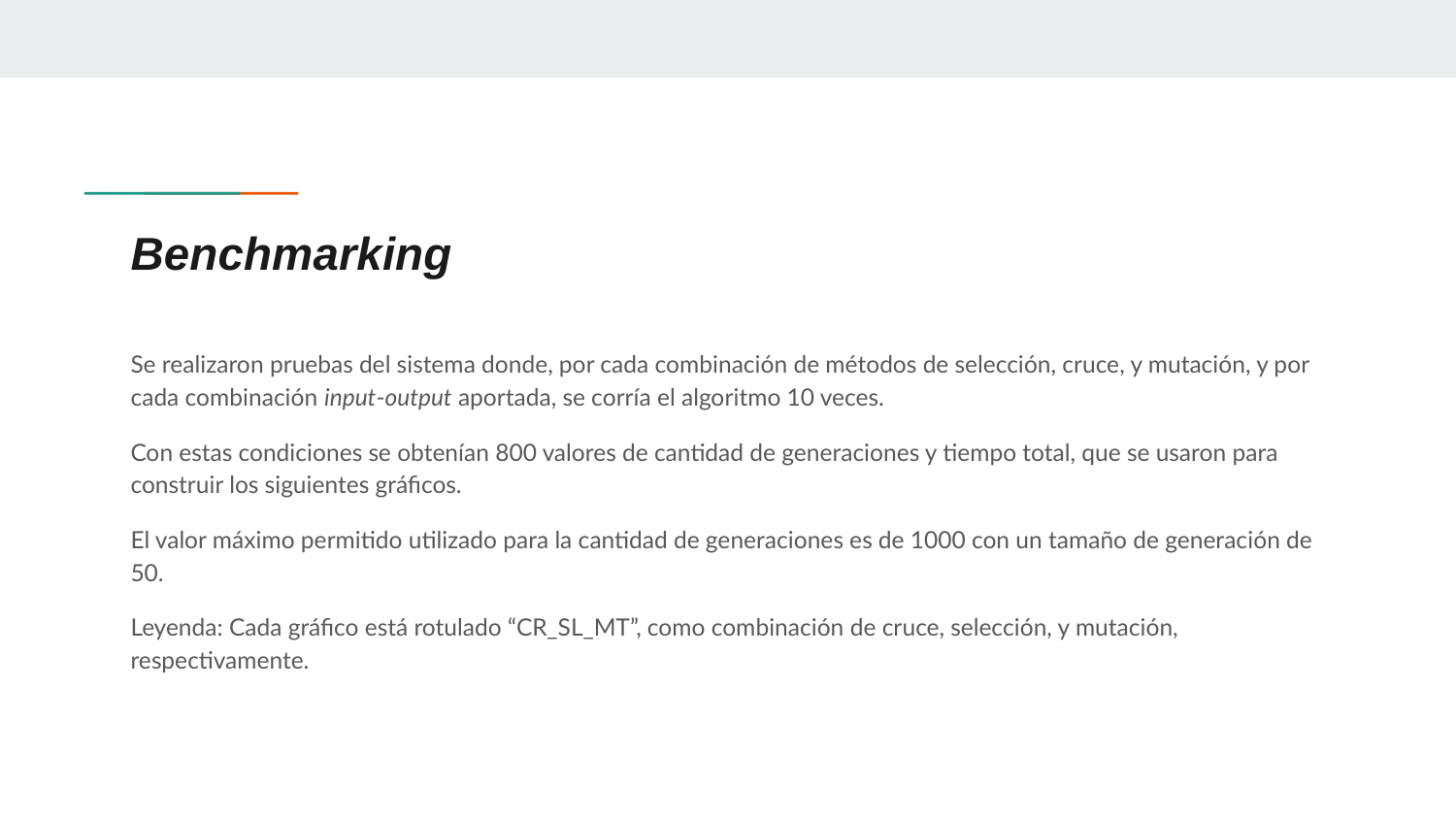

# Benchmarking
Se realizaron pruebas del sistema donde, por cada combinación de métodos de selección, cruce, y mutación, y por cada combinación input-output aportada, se corría el algoritmo 10 veces.
Con estas condiciones se obtenían 800 valores de cantidad de generaciones y tiempo total, que se usaron para construir los siguientes gráficos.
El valor máximo permitido utilizado para la cantidad de generaciones es de 1000 con un tamaño de generación de 50.
Leyenda: Cada gráfico está rotulado “CR_SL_MT”, como combinación de cruce, selección, y mutación, respectivamente.